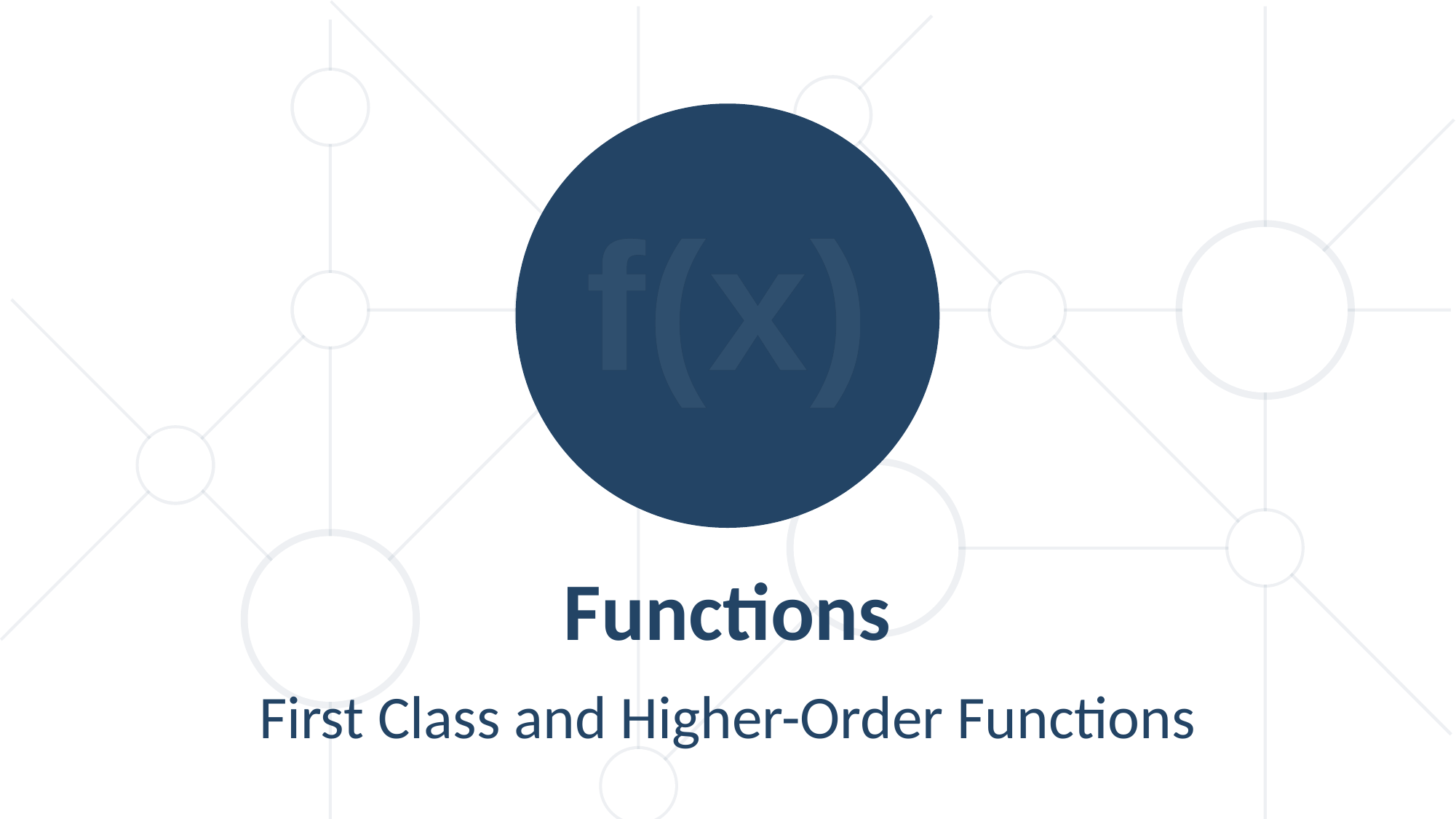

f(x)
'
'
Functions
First Class and Higher-Order Functions